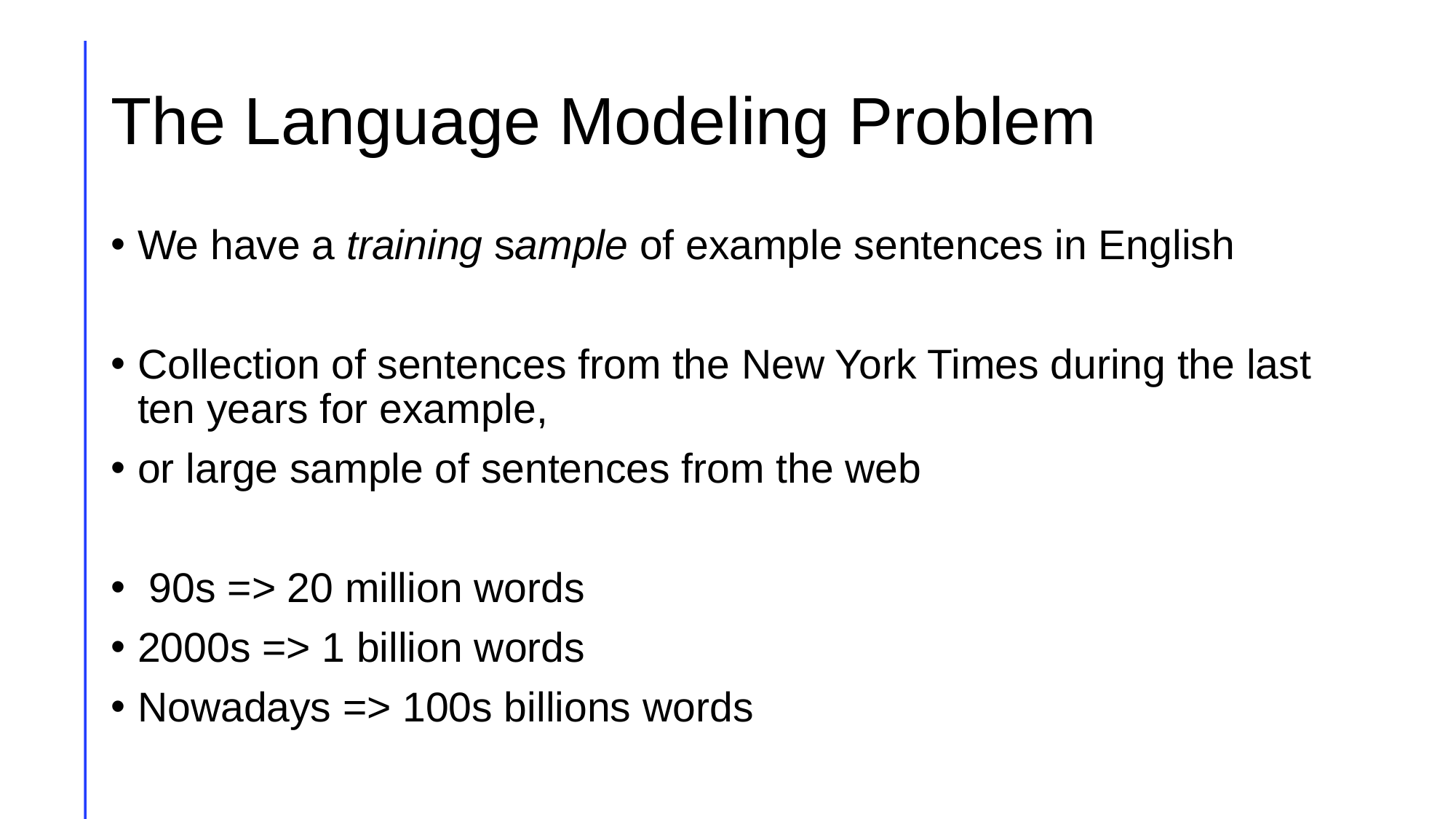

# The Language Modeling Problem
We have a training sample of example sentences in English

Collection of sentences from the New York Times during the last ten years for example,
or large sample of sentences from the web

 90s => 20 million words
2000s => 1 billion words
Nowadays => 100s billions words